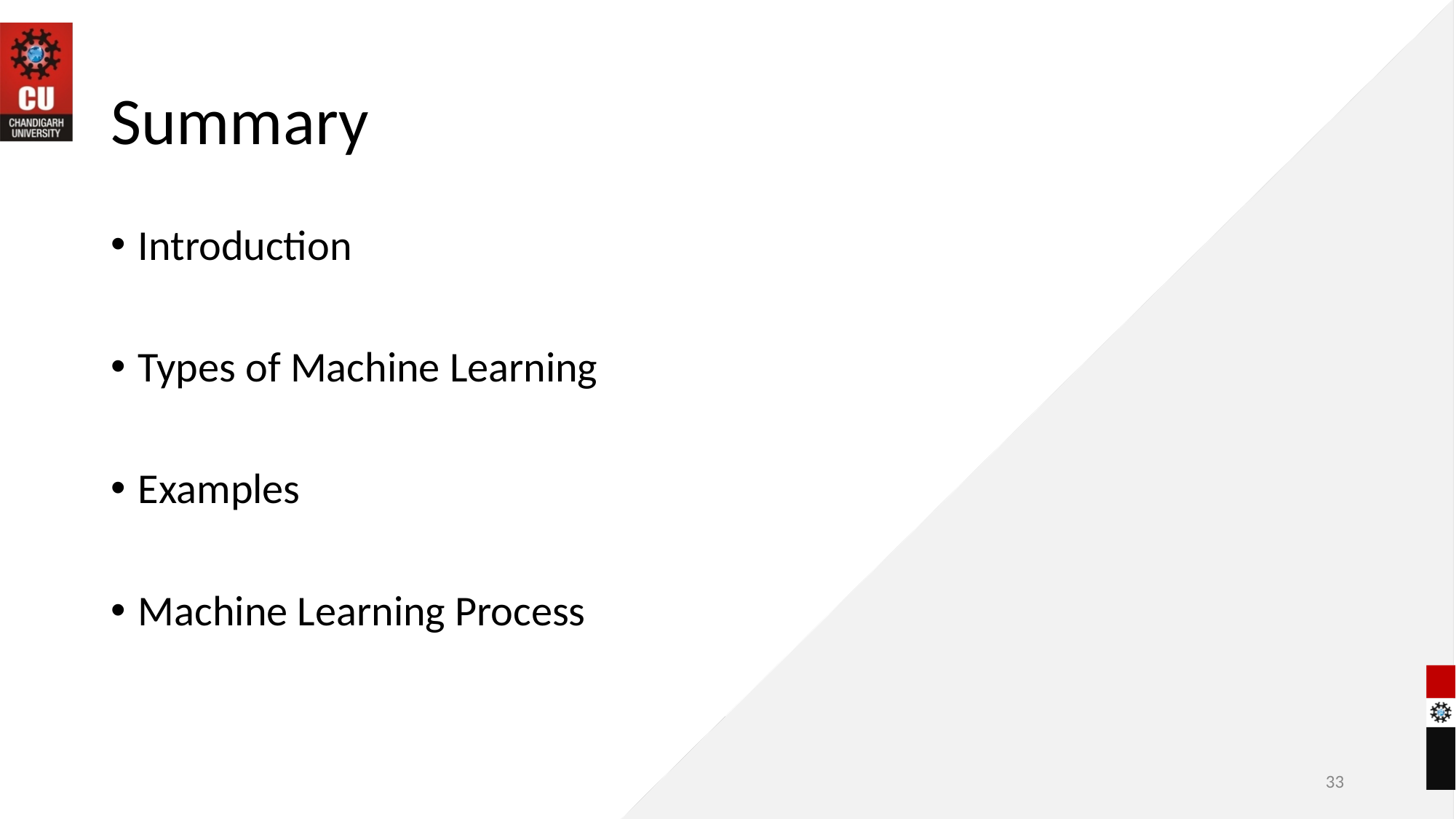

# Summary
Introduction

Types of Machine Learning

Examples

Machine Learning Process

33